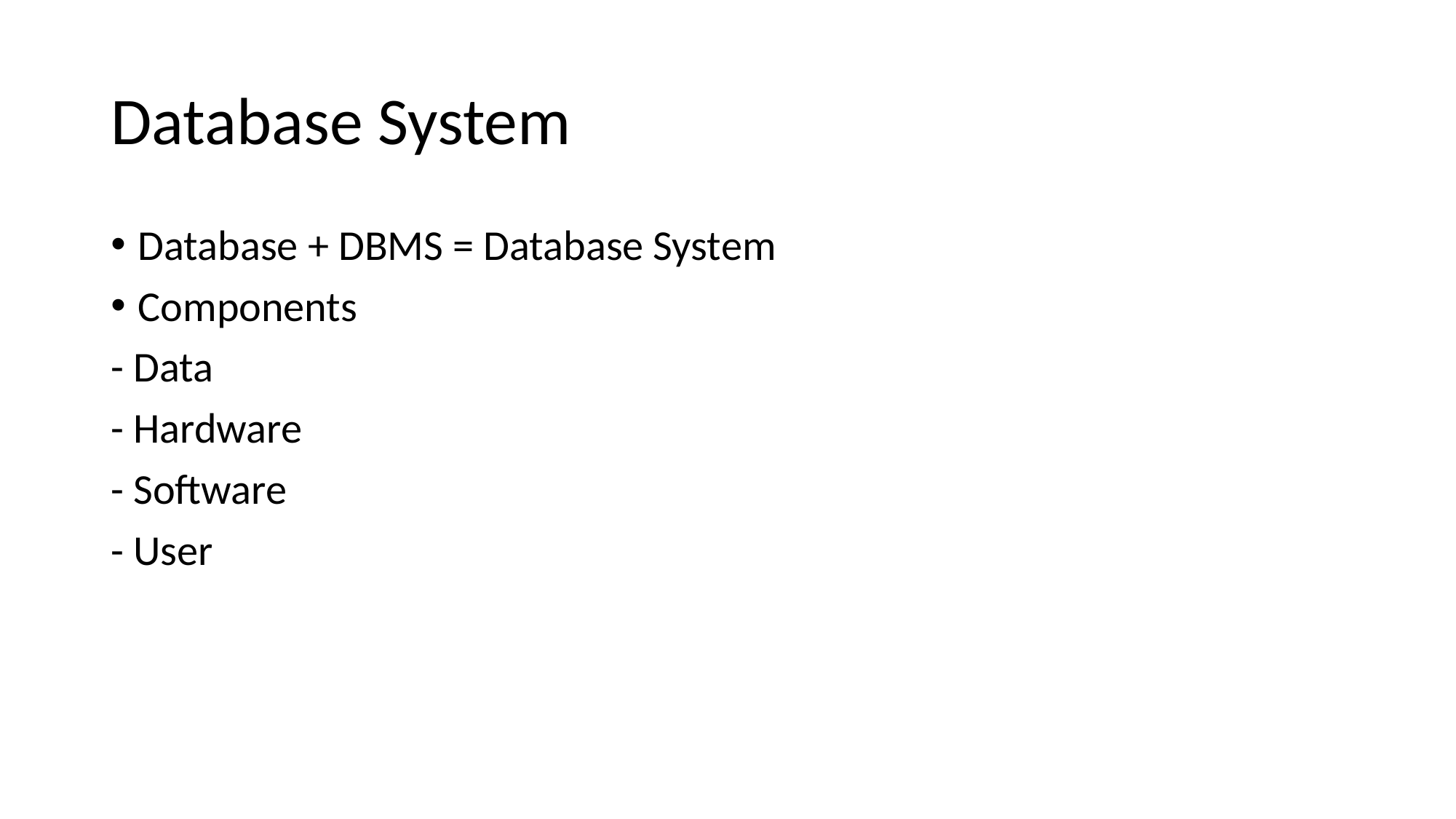

# Database System
Database + DBMS = Database System
Components
- Data
- Hardware
- Software
- User